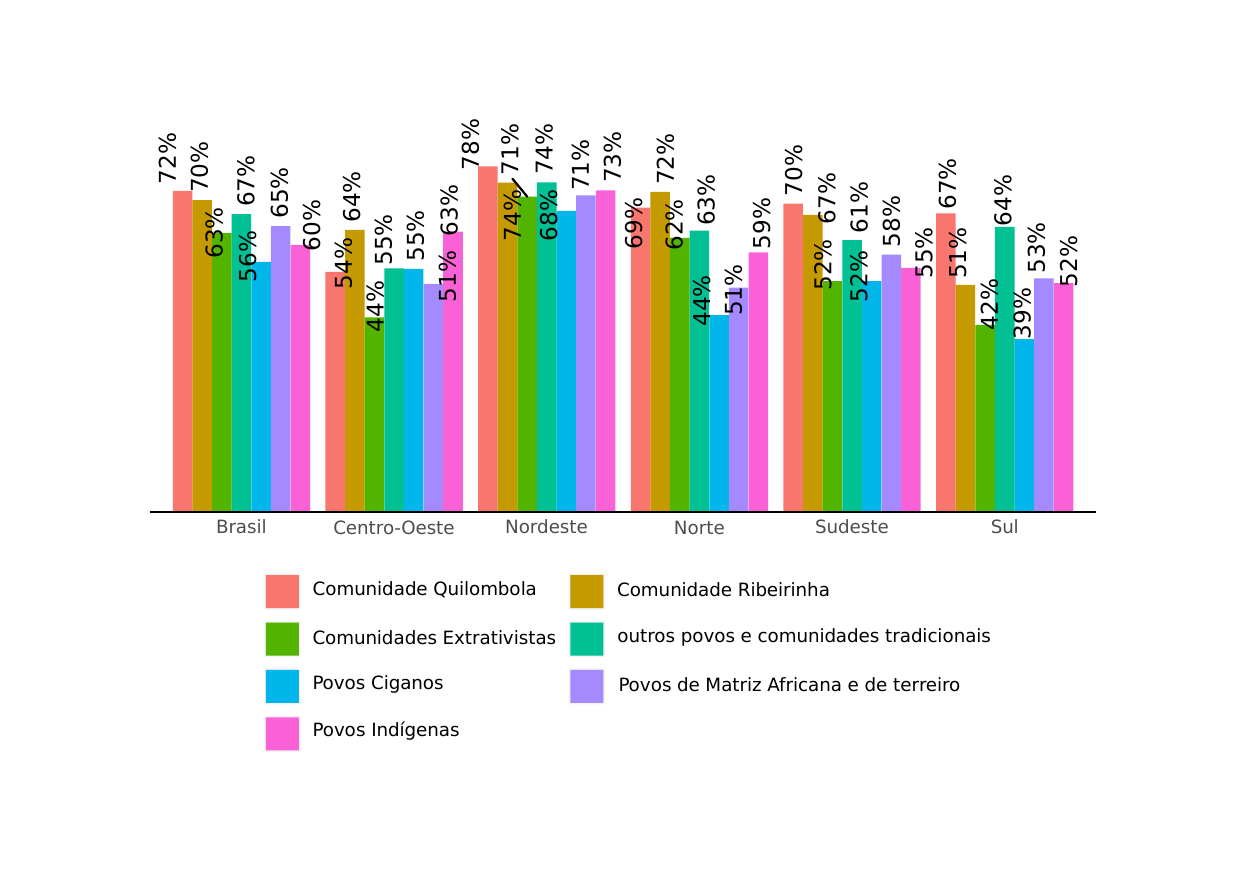

78%
74%
71%
73%
72%
72%
71%
70%
70%

67%
67%

65%
64%
67%

63%

64%

61%

63%

68%
74%

58%

69%

59%
62%
60%
63%

55%

55%

53%

55%
51%

56%

52%

54%
52%

51%

52%

51%

44%
42%
44%
39%

Brasil
Nordeste
Sudeste
Sul
Centro-Oeste
Norte

Comunidade Quilombola
Comunidade Ribeirinha

outros povos e comunidades tradicionais
Comunidades Extrativistas

Povos Ciganos
Povos de Matriz Africana e de terreiro

Povos Indígenas